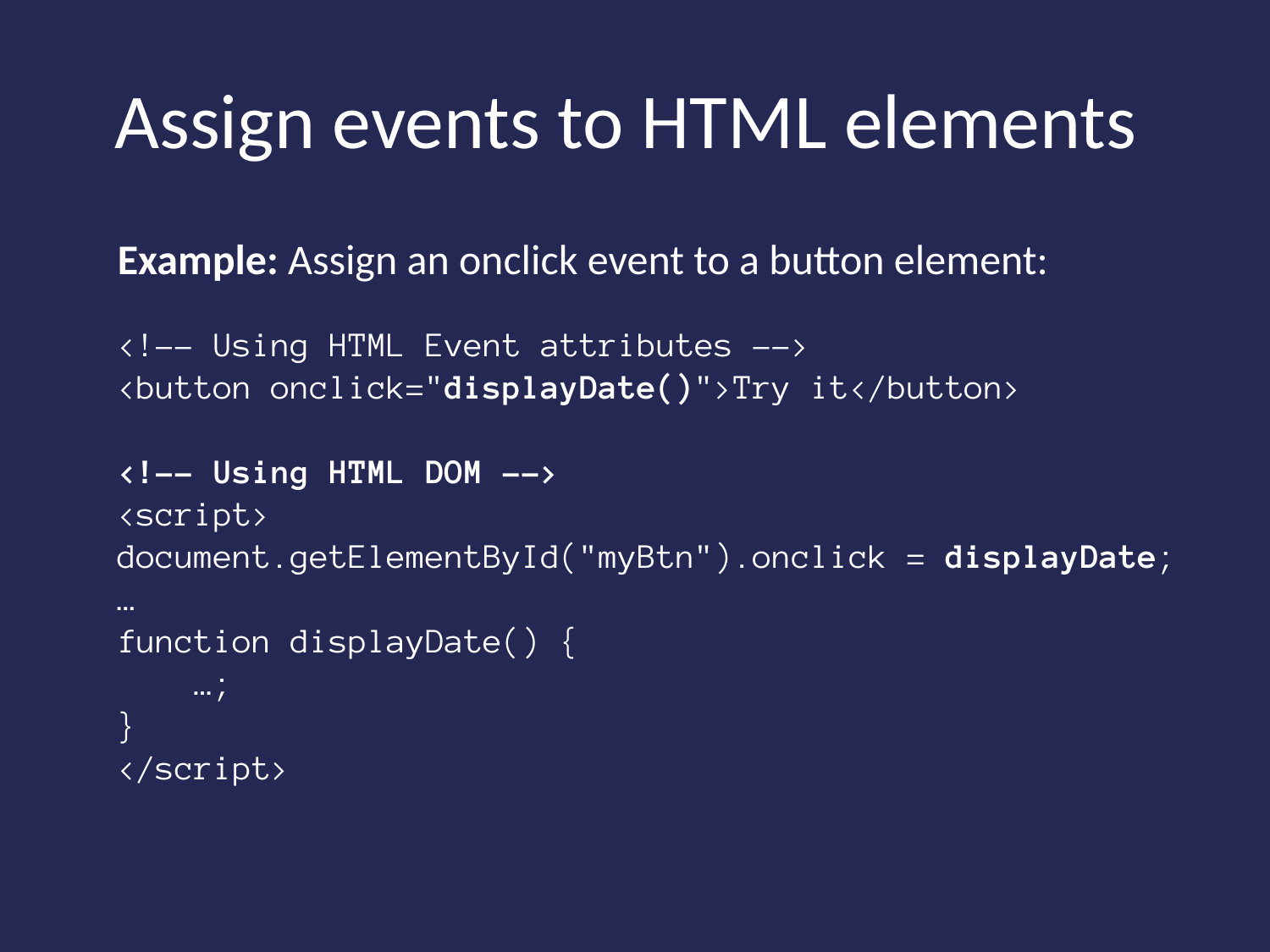

# Assign events to HTML elements
Example: Assign an onclick event to a button element:

<!-- Using HTML Event attributes -->
<button onclick="displayDate()">Try it</button>

<!-- Using HTML DOM -->
<script>
document.getElementById("myBtn").onclick = displayDate;
…
function displayDate() {
    …;
}
</script>